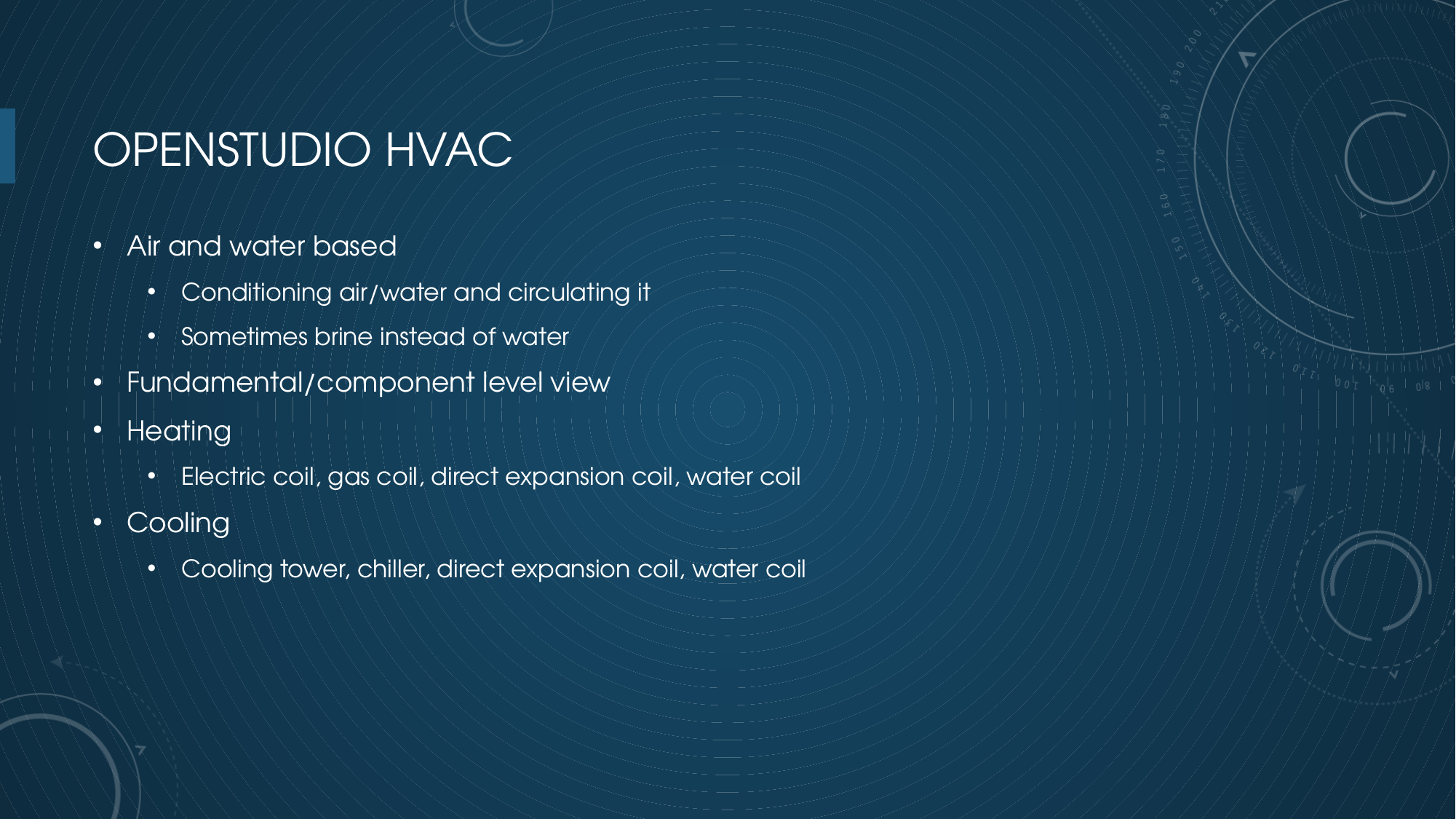

# OpensTudio HVAC
Air and water based
Conditioning air/water and circulating it
Sometimes brine instead of water
Fundamental/component level view
Heating
Electric coil, gas coil, direct expansion coil, water coil
Cooling
Cooling tower, chiller, direct expansion coil, water coil